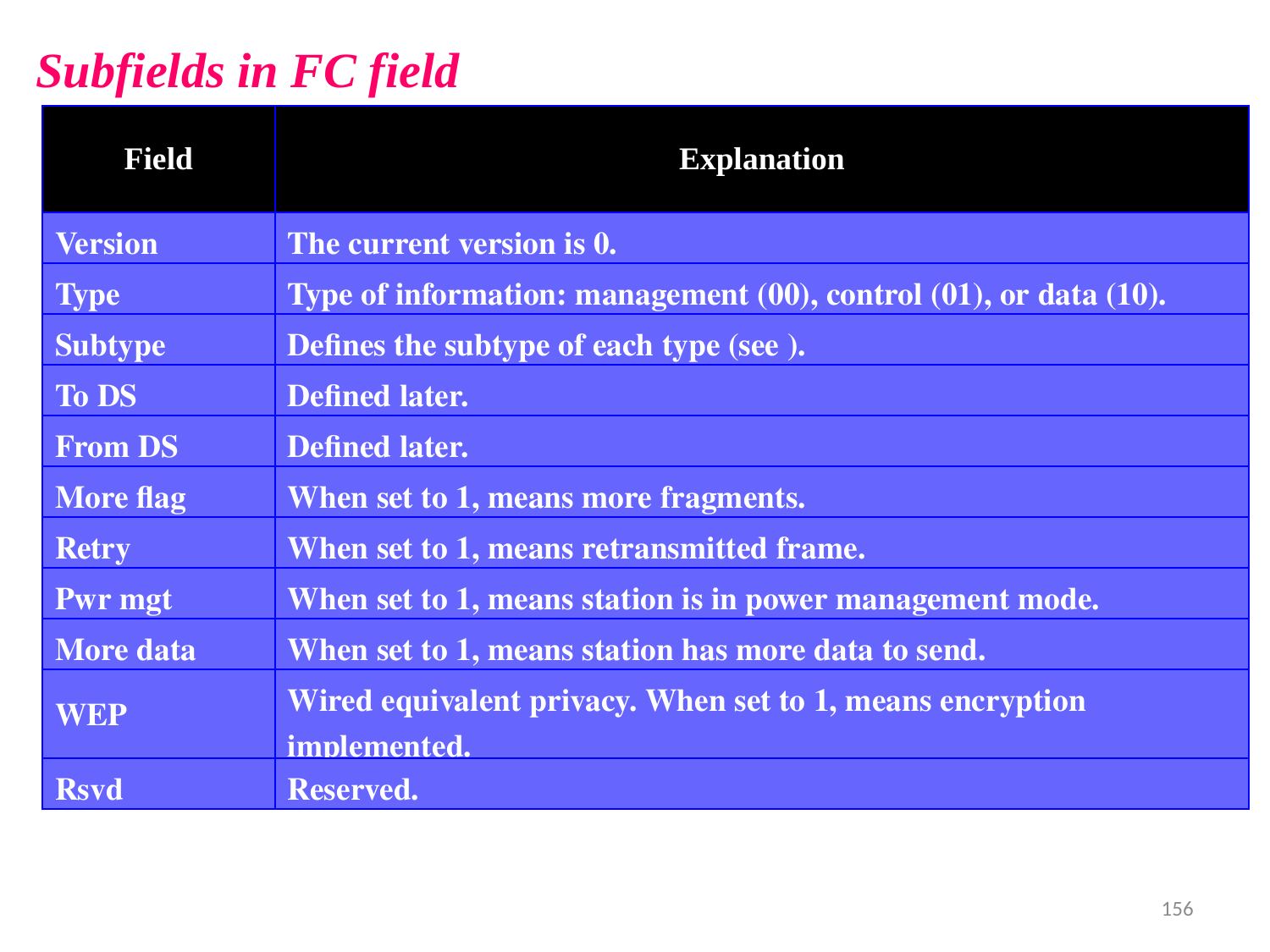

Subfields in FC field
| Field | Explanation |
| --- | --- |
| Version | The current version is 0. |
| Type | Type of information: management (00), control (01), or data (10). |
| Subtype | Defines the subtype of each type (see ). |
| To DS | Defined later. |
| From DS | Defined later. |
| More flag | When set to 1, means more fragments. |
| Retry | When set to 1, means retransmitted frame. |
| Pwr mgt | When set to 1, means station is in power management mode. |
| More data | When set to 1, means station has more data to send. |
| WEP | Wired equivalent privacy. When set to 1, means encryption implemented. |
| Rsvd | Reserved. |
156